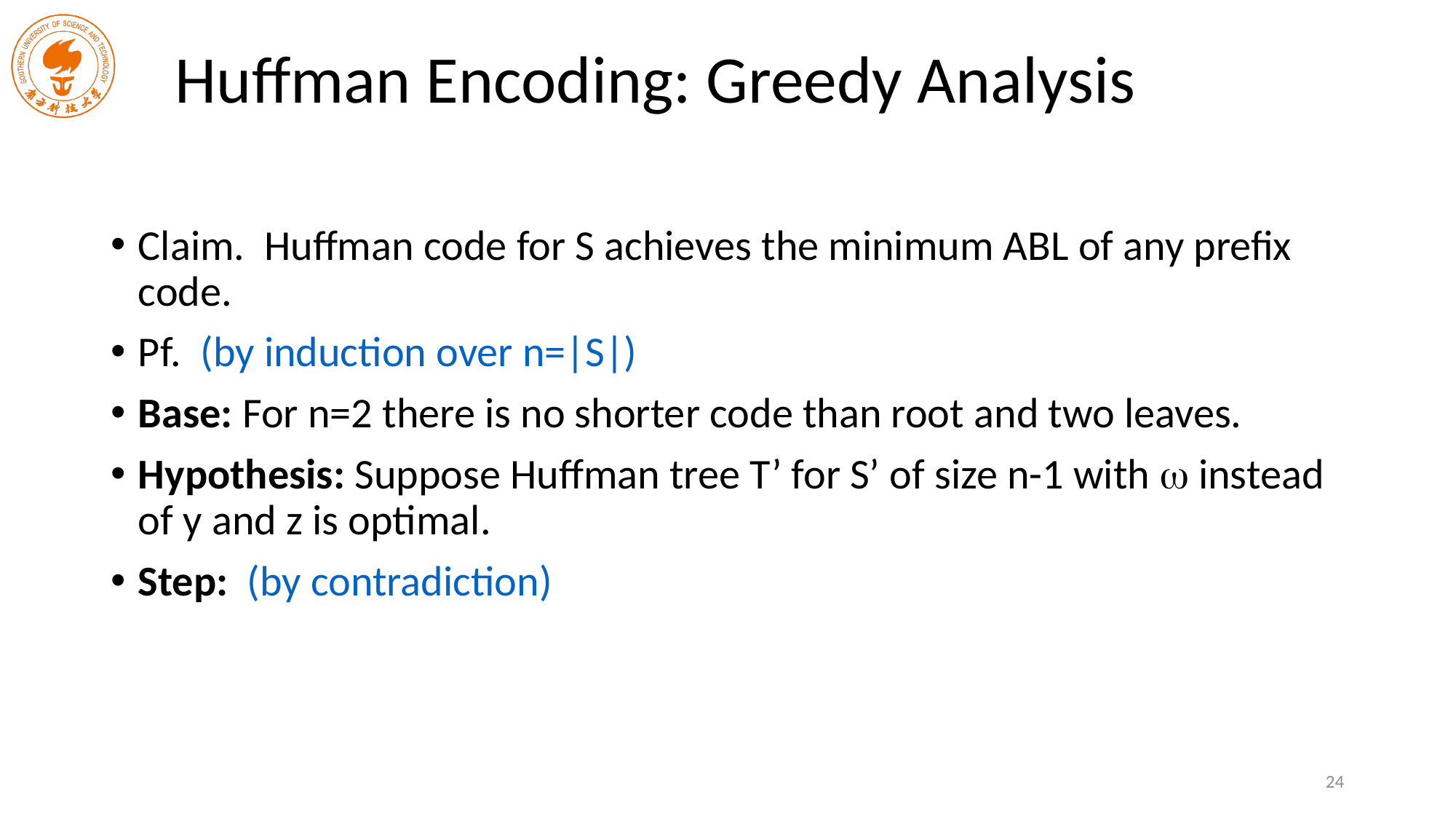

# Huffman Encoding: Greedy Analysis
Claim.  Huffman code for S achieves the minimum ABL of any prefix code.
Pf.  (by induction over n=|S|)
Base: For n=2 there is no shorter code than root and two leaves.
Hypothesis: Suppose Huffman tree T’ for S’ of size n-1 with ω instead of y and z is optimal.
Step:  (by contradiction)
24